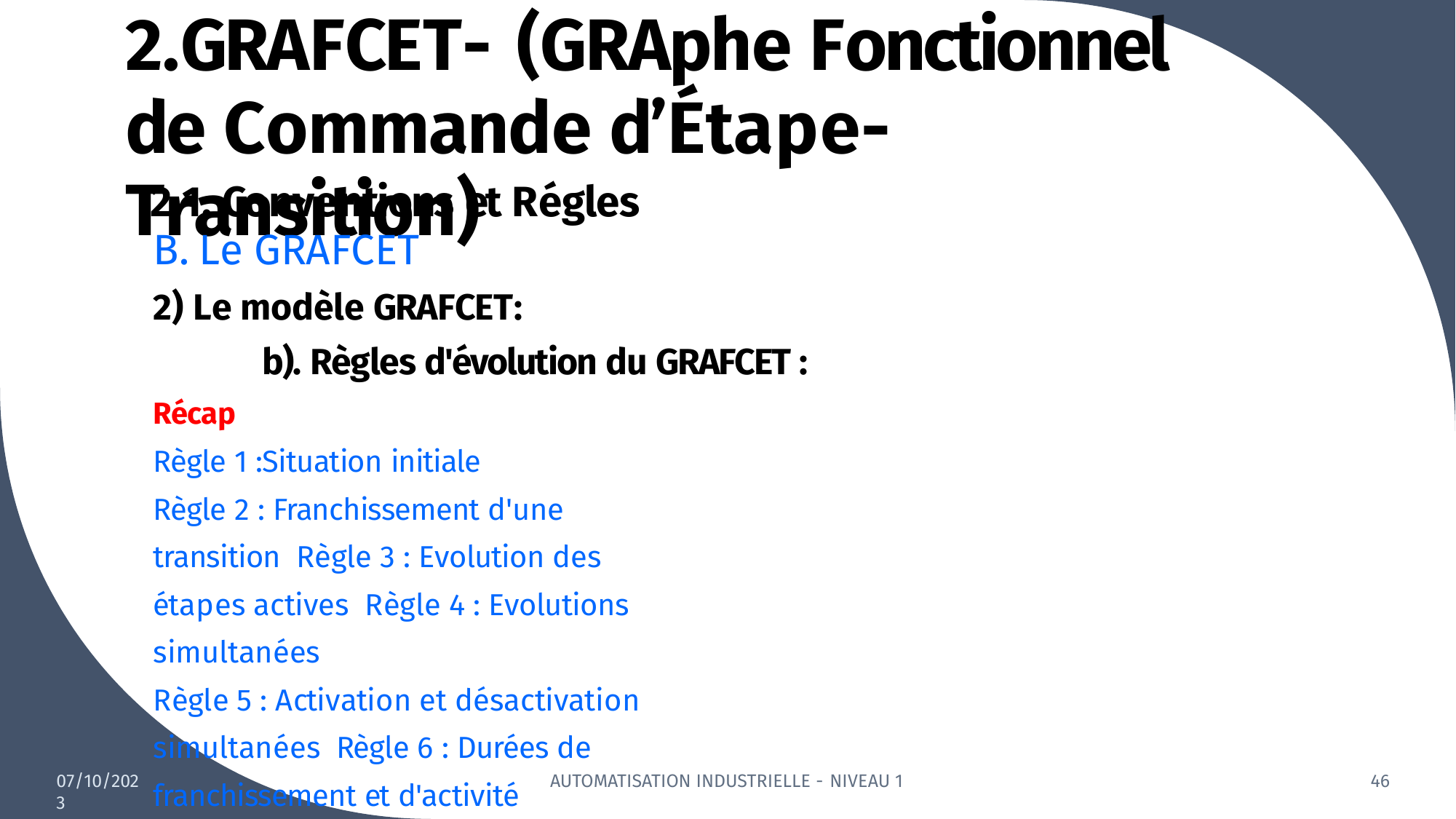

# 2.GRAFCET- (GRAphe Fonctionnel
de Commande d’Étape-Transition)
2.1. Conventions et Régles
B. Le GRAFCET
2) Le modèle GRAFCET:
b). Règles d'évolution du GRAFCET :
Récap
Règle 1 :Situation initiale
Règle 2 : Franchissement d'une transition  Règle 3 : Evolution des étapes actives  Règle 4 : Evolutions simultanées
Règle 5 : Activation et désactivation simultanées  Règle 6 : Durées de franchissement et d'activité
07/10/2023
AUTOMATISATION INDUSTRIELLE - NIVEAU 1
46